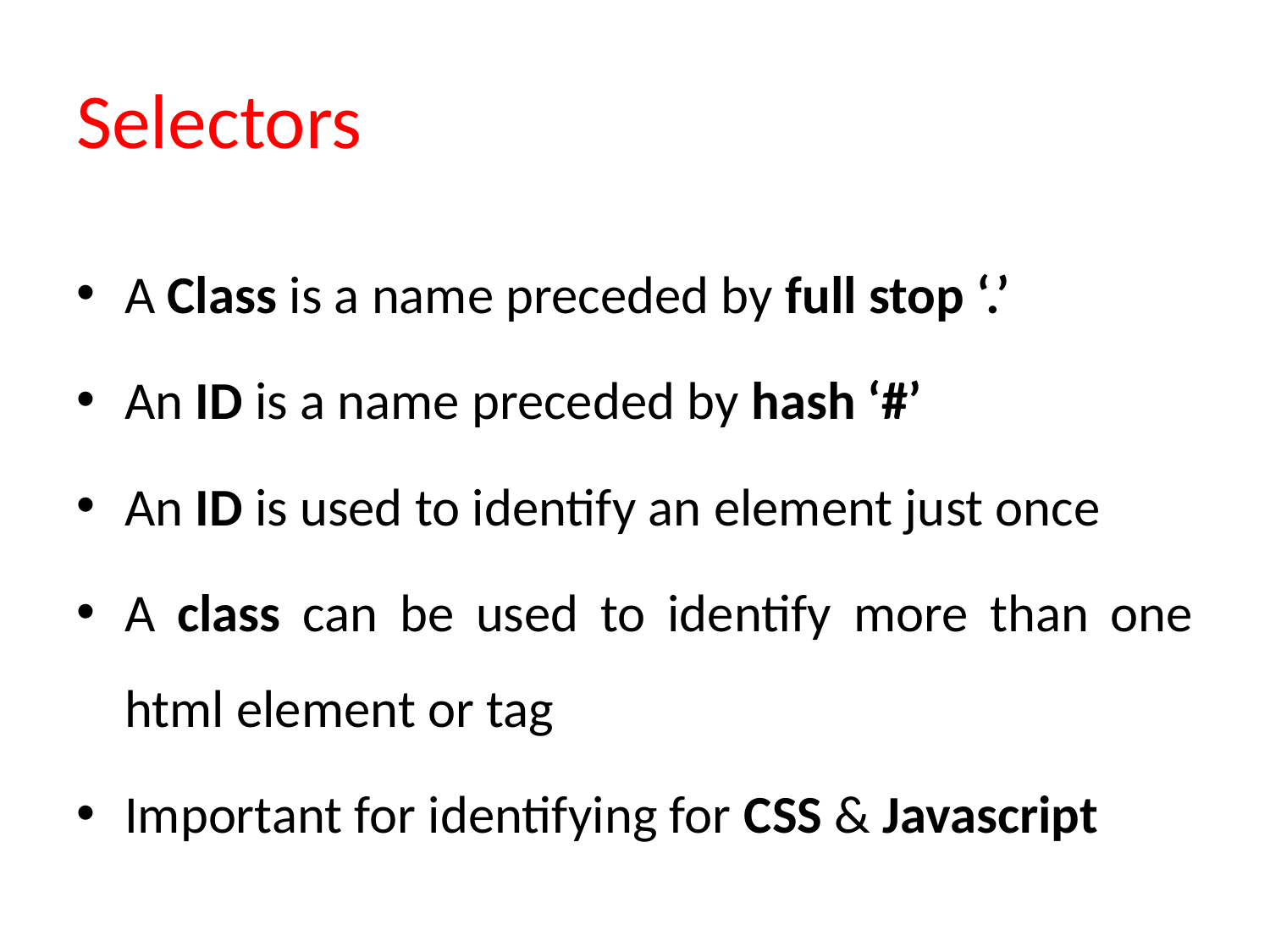

# Selectors
A Class is a name preceded by full stop ‘.’
An ID is a name preceded by hash ‘#’
An ID is used to identify an element just once
A class can be used to identify more than one html element or tag
Important for identifying for CSS & Javascript